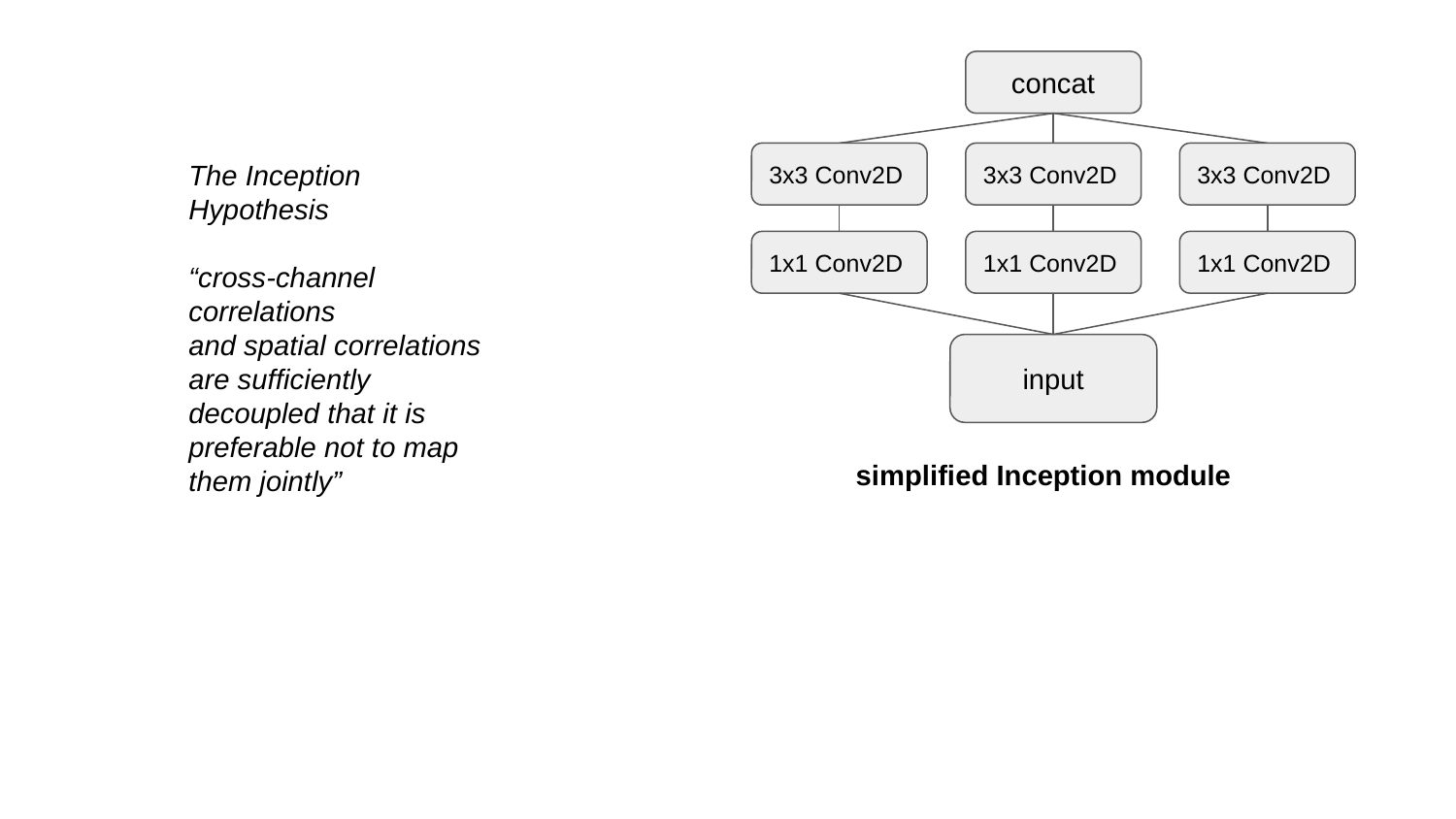

concat
1x1 Conv2D
1x1 Conv2D
1x1 Conv2D
input
3x3 Conv2D
3x3 Conv2D
3x3 Conv2D
simplified Inception module
The Inception Hypothesis

“cross-channel correlations
and spatial correlations are sufficiently decoupled that it is preferable not to map them jointly”